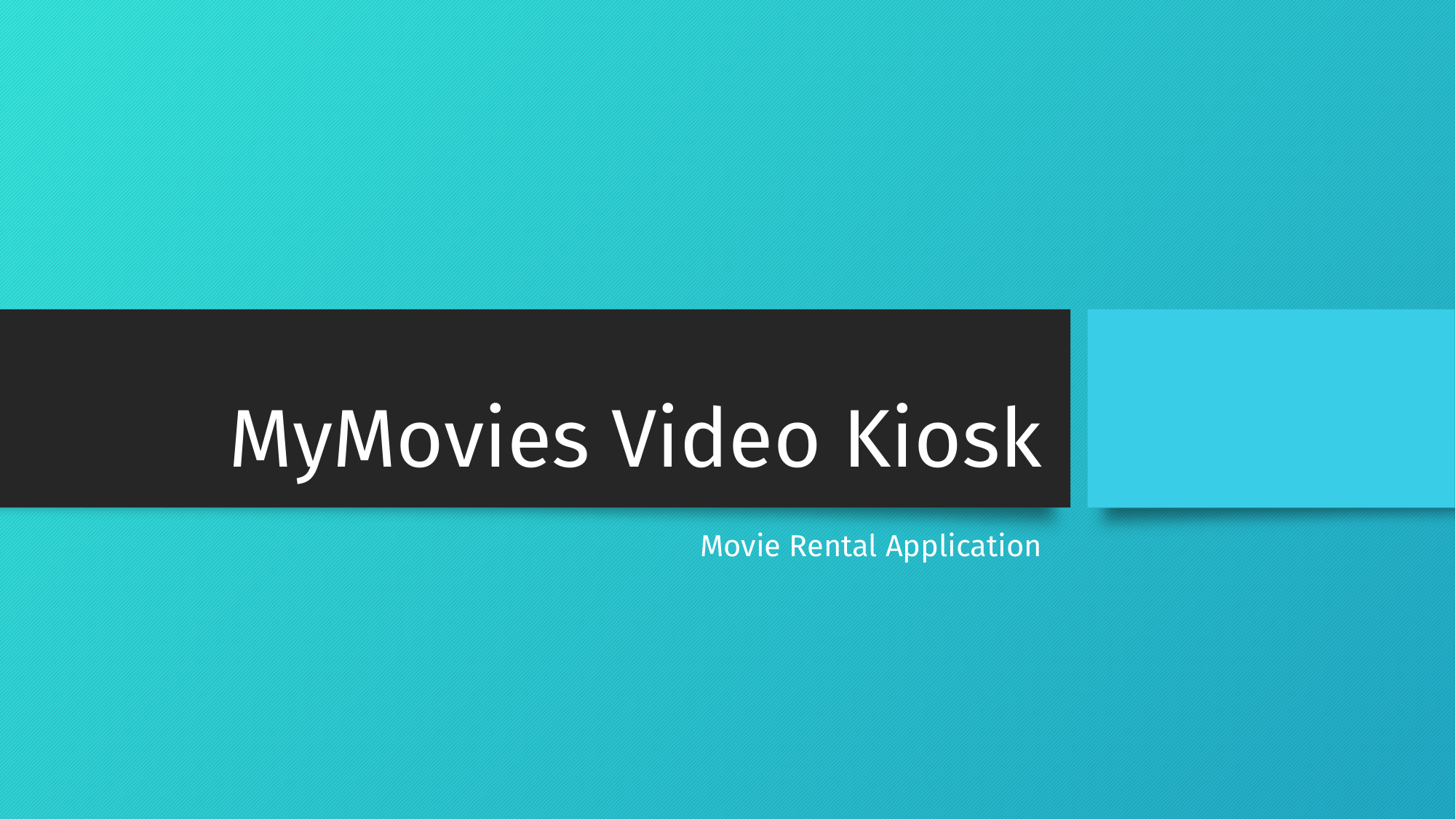

# MyMovies Video Kiosk
Movie Rental Application